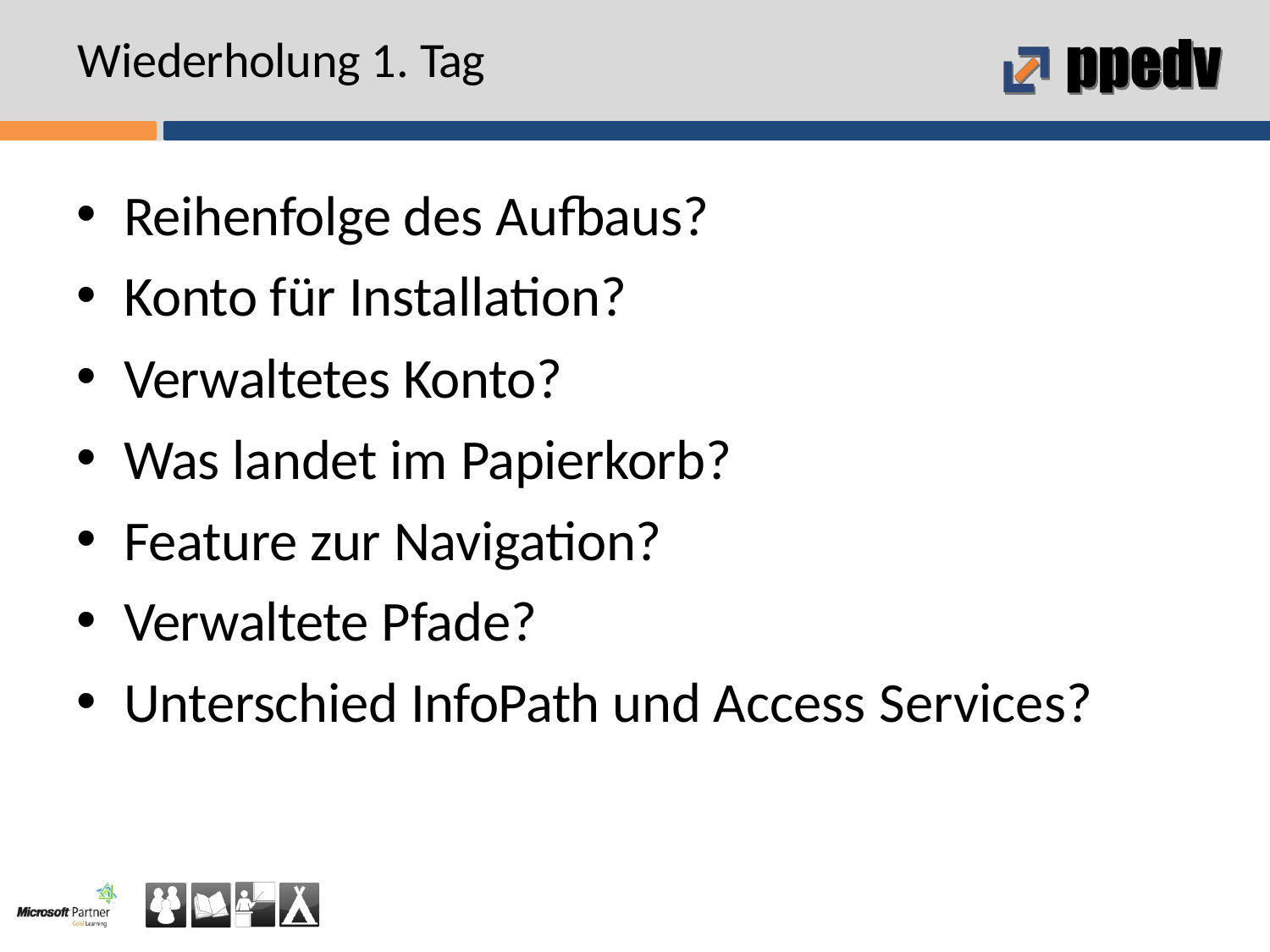

# Wiederholung 1. Tag
Reihenfolge des Aufbaus?
Konto für Installation?
Verwaltetes Konto?
Was landet im Papierkorb?
Feature zur Navigation?
Verwaltete Pfade?
Unterschied InfoPath und Access Services?